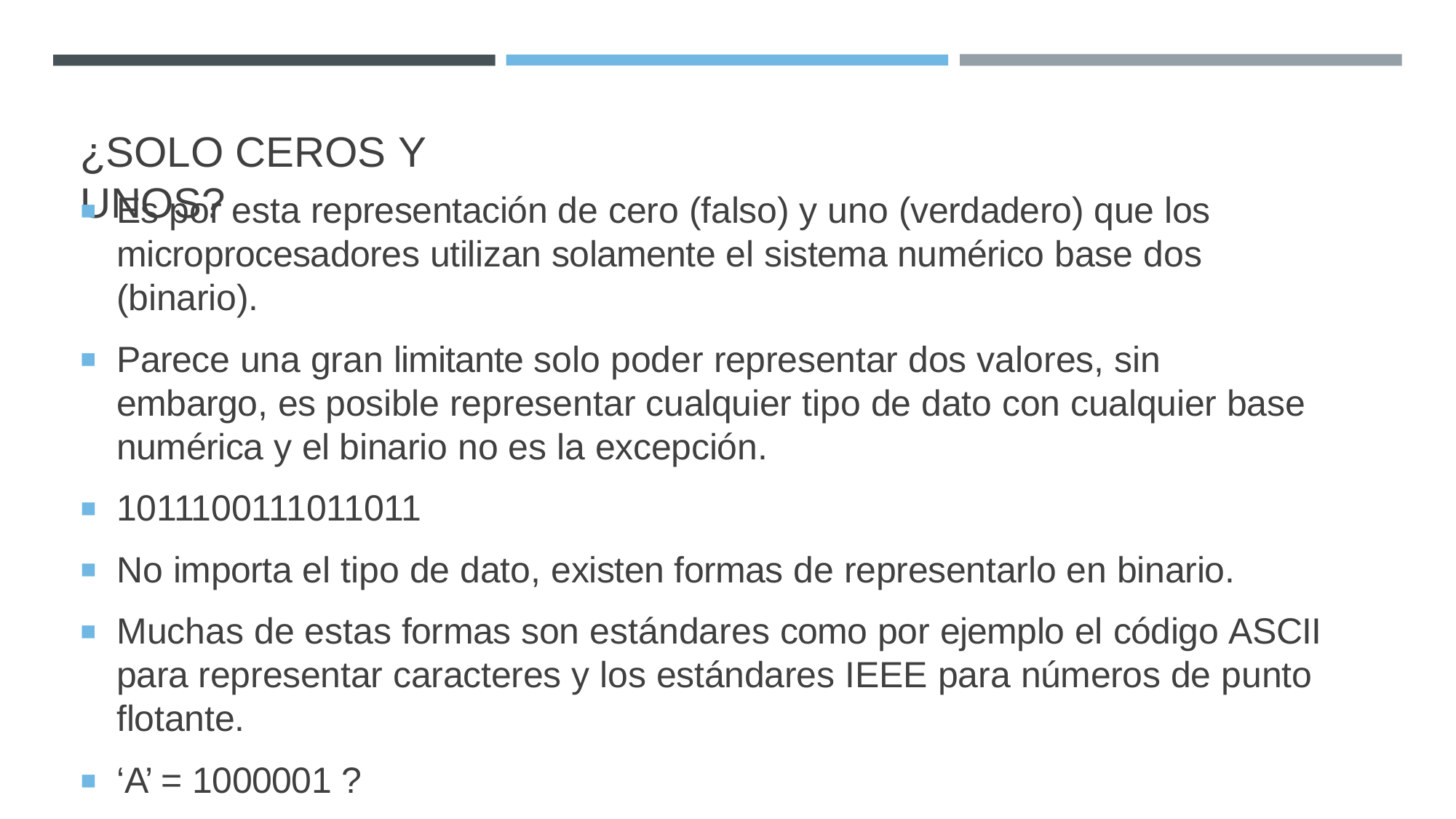

# ¿SOLO CEROS Y UNOS?
Es por esta representación de cero (falso) y uno (verdadero) que los microprocesadores utilizan solamente el sistema numérico base dos (binario).
Parece una gran limitante solo poder representar dos valores, sin embargo, es posible representar cualquier tipo de dato con cualquier base numérica y el binario no es la excepción.
1011100111011011
No importa el tipo de dato, existen formas de representarlo en binario.
Muchas de estas formas son estándares como por ejemplo el código ASCII para representar caracteres y los estándares IEEE para números de punto flotante.
‘A’ = 1000001 ?